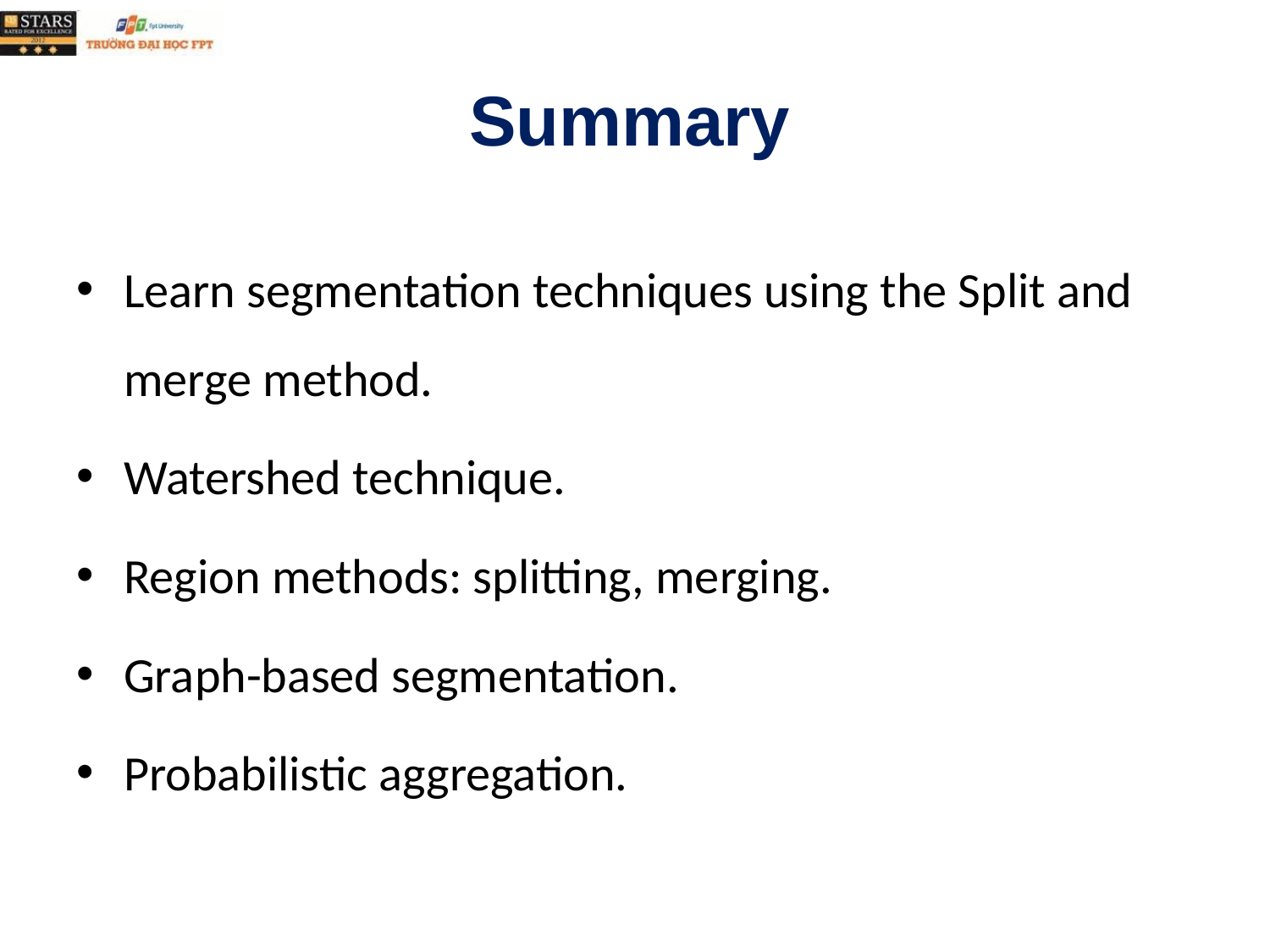

# Summary
Learn segmentation techniques using the Split and merge method.
Watershed technique.
Region methods: splitting, merging.
Graph-based segmentation.
Probabilistic aggregation.